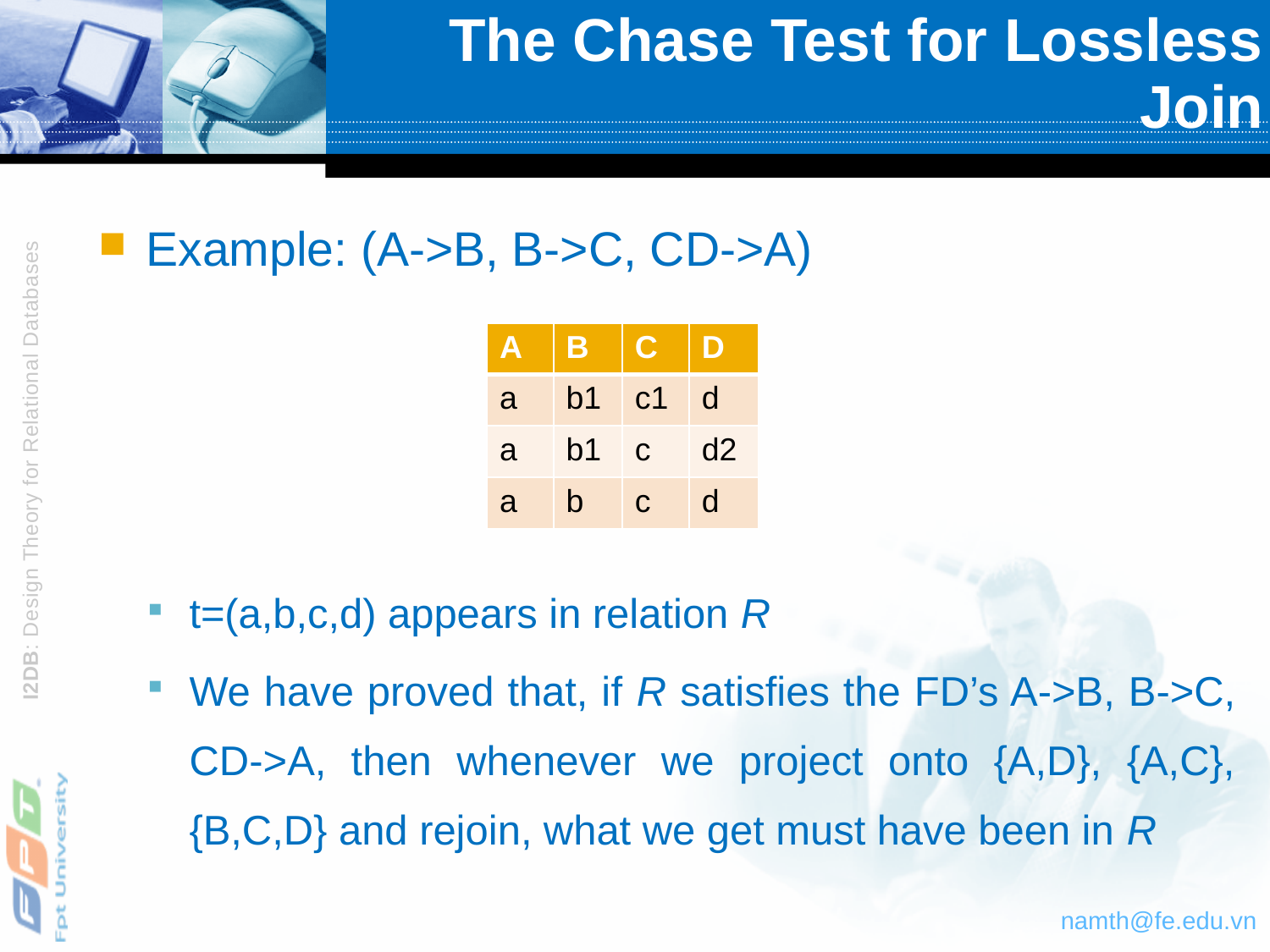

# The Chase Test for Lossless Join
Example: (A->B, B->C, CD->A)

t=(a,b,c,d) appears in relation R
We have proved that, if R satisfies the FD’s A->B, B->C, CD->A, then whenever we project onto {A,D}, {A,C}, {B,C,D} and rejoin, what we get must have been in R
| A | B | C | D |
| --- | --- | --- | --- |
| a | b1 | c1 | d |
| a | b1 | c | d2 |
| a | b | c | d |